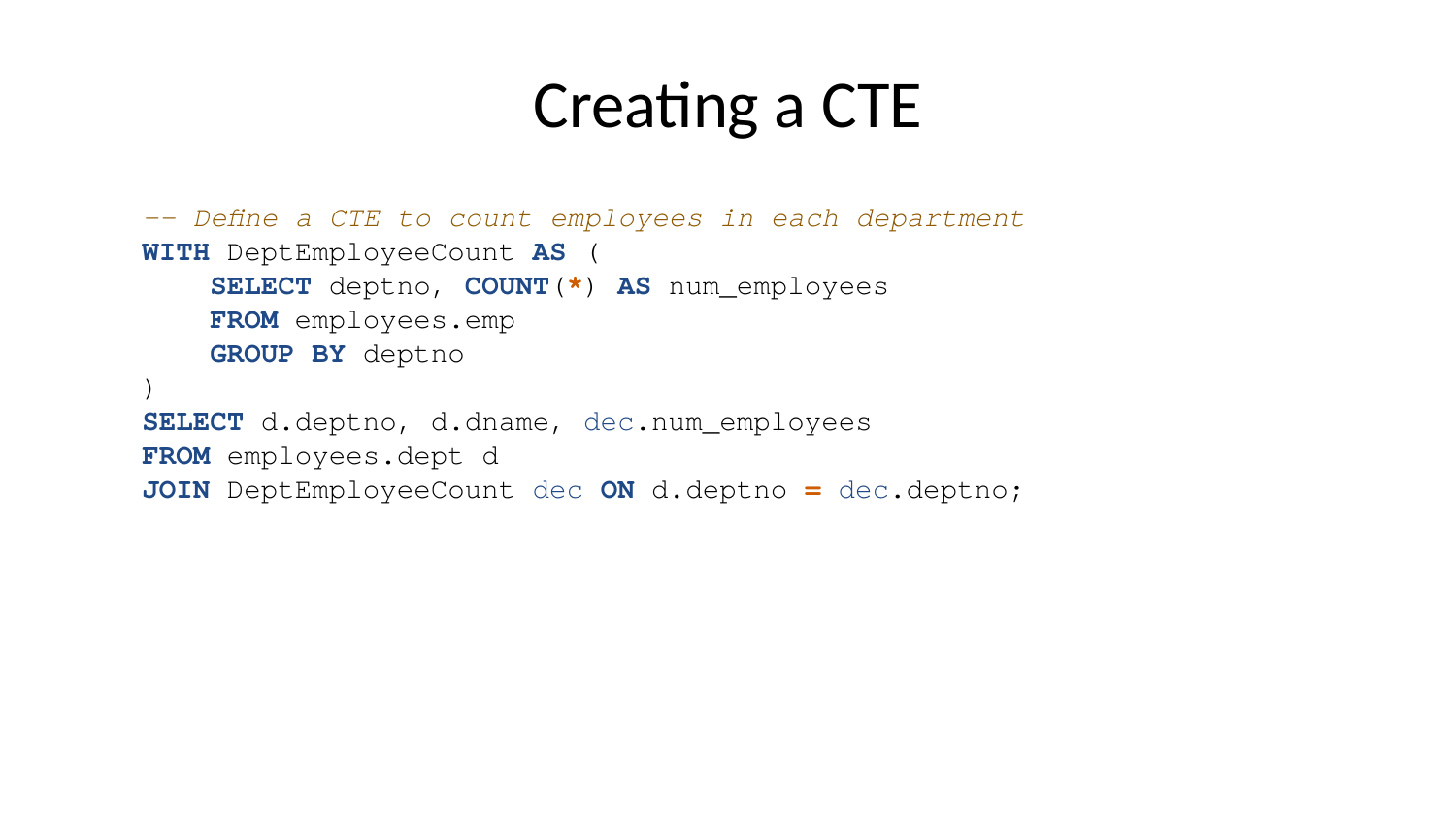

# Creating a CTE
-- Define a CTE to count employees in each department
WITH DeptEmployeeCount AS (
    SELECT deptno, COUNT(*) AS num_employees
    FROM employees.emp
    GROUP BY deptno
)
SELECT d.deptno, d.dname, dec.num_employees
FROM employees.dept d
JOIN DeptEmployeeCount dec ON d.deptno = dec.deptno;